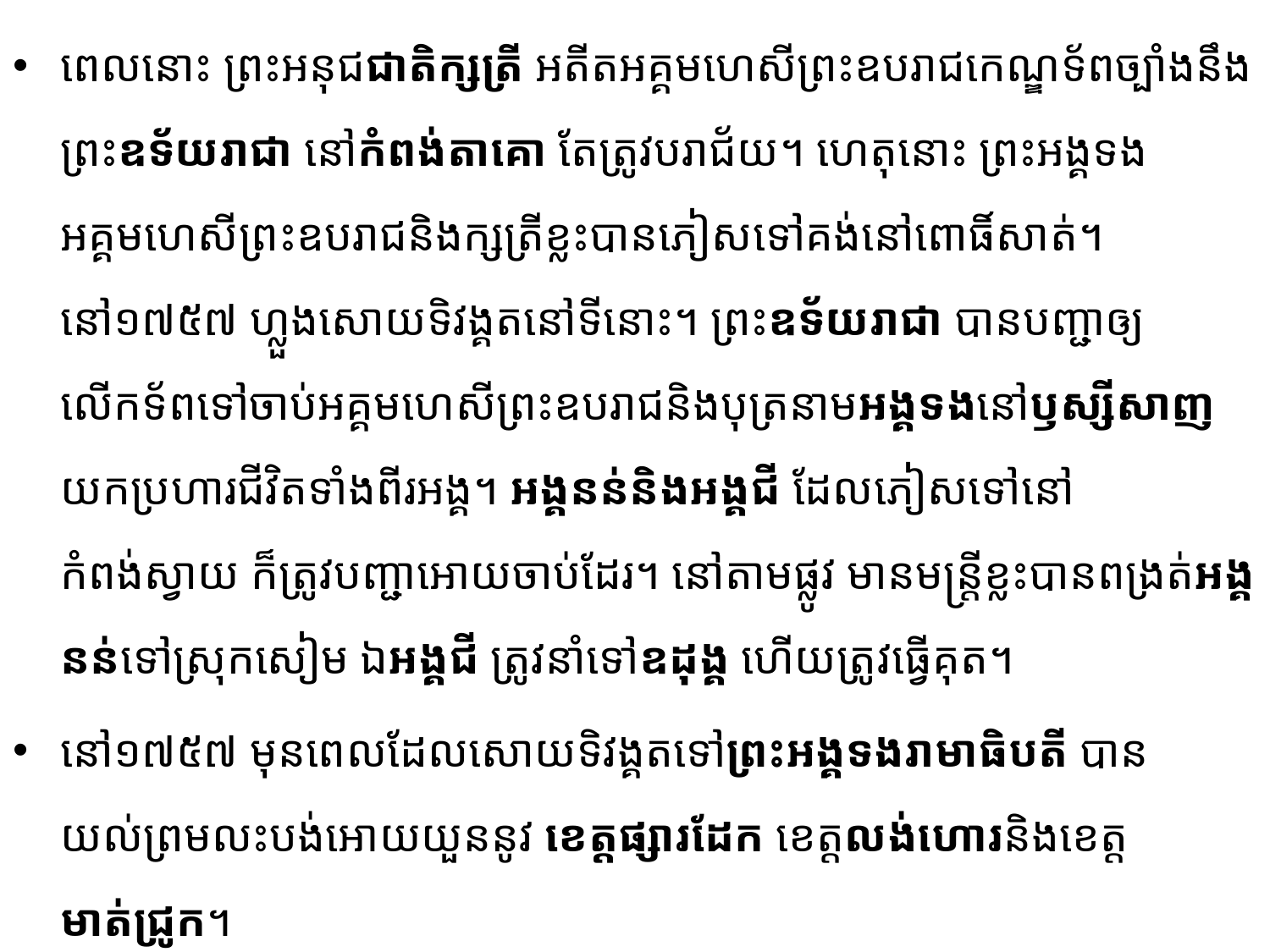

ពេលនោះ ព្រះអនុជជាតិក្សត្រី អតីតអគ្គមហេសីព្រះឧបរាជកេណ្ឌទ័ពច្បាំងនឹងព្រះឧទ័យរាជា នៅកំពង់​តាគោ តែត្រូវបរាជ័យ។ ហេតុនោះ ព្រះអង្គទង អគ្គមហេសីព្រះឧបរាជនិងក្សត្រីខ្លះបានភៀសទៅគង់​នៅ​ពោធិ៍​សាត់។ នៅ១៧៥៧ ហ្លួងសោយទិវង្គតនៅទីនោះ។ ព្រះឧទ័យរាជា បានបញ្ជាឲ្យលើកទ័ពទៅចាប់អគ្គម​ហេសី​ព្រះឧបរាជនិងបុត្រនាមអង្គទងនៅឫស្សីសាញយកប្រហារជីវិតទាំងពីរអង្គ។ អង្គនន់និងអង្គជី ដែលភៀសទៅនៅ កំពង់ស្វាយ ក៏ត្រូវបញ្ជាអោយចាប់ដែរ។ នៅតាមផ្លូវ មានមន្រ្តីខ្លះបានពង្រត់អង្គនន់ទៅស្រុកសៀម ឯអង្គជី ត្រូវនាំទៅឧដុង្គ ហើយត្រូវធ្វើគុត។
នៅ១៧៥៧ មុនពេលដែលសោយទិវង្គតទៅព្រះអង្គទងរាមាធិបតី បានយល់ព្រមលះបង់អោយយួននូវ ខេត្តផ្សារដែក ខេត្តលង់ហោរនិងខេត្តមាត់ជ្រូក។